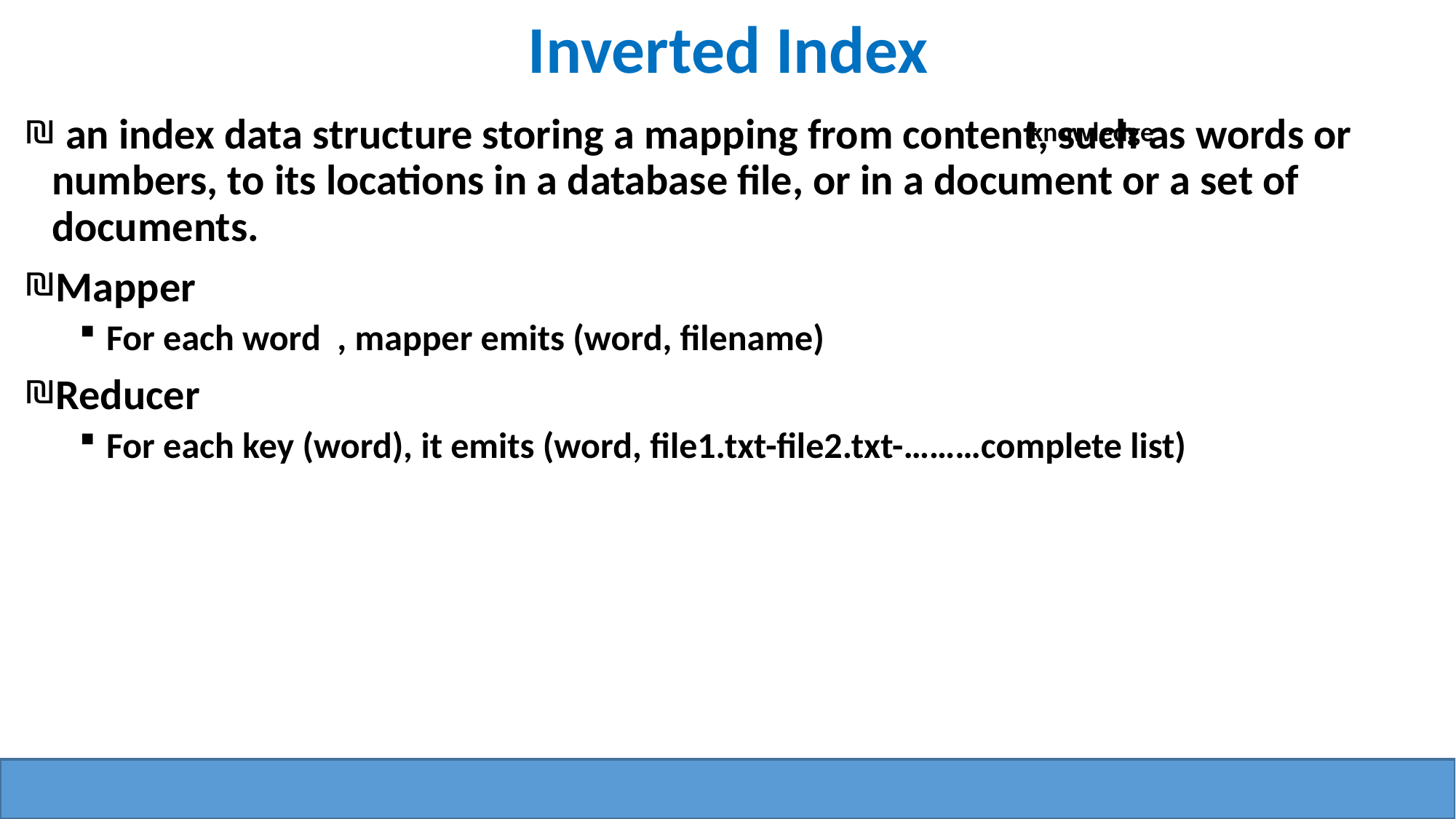

Inverted Index
 an index data structure storing a mapping from content, such as words or numbers, to its locations in a database file, or in a document or a set of documents.
Mapper
For each word  , mapper emits (word, filename)
Reducer
For each key (word), it emits (word, file1.txt-file2.txt-………complete list)

knowledge